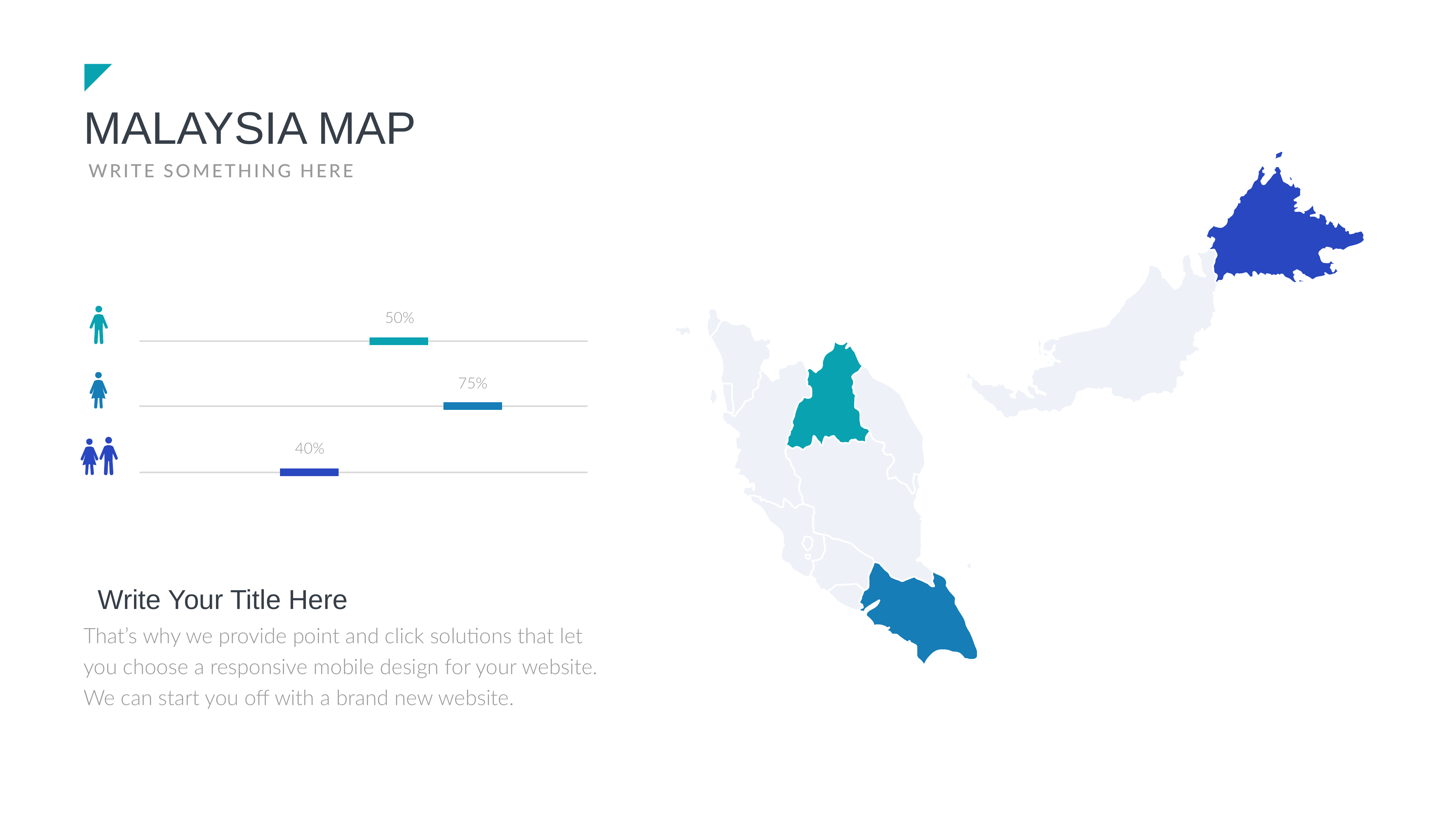

MALAYSIA MAP
WRITE SOMETHING HERE

50%

75%

40%

Write Your Title Here
That’s why we provide point and click solutions that let you choose a responsive mobile design for your website. We can start you off with a brand new website.